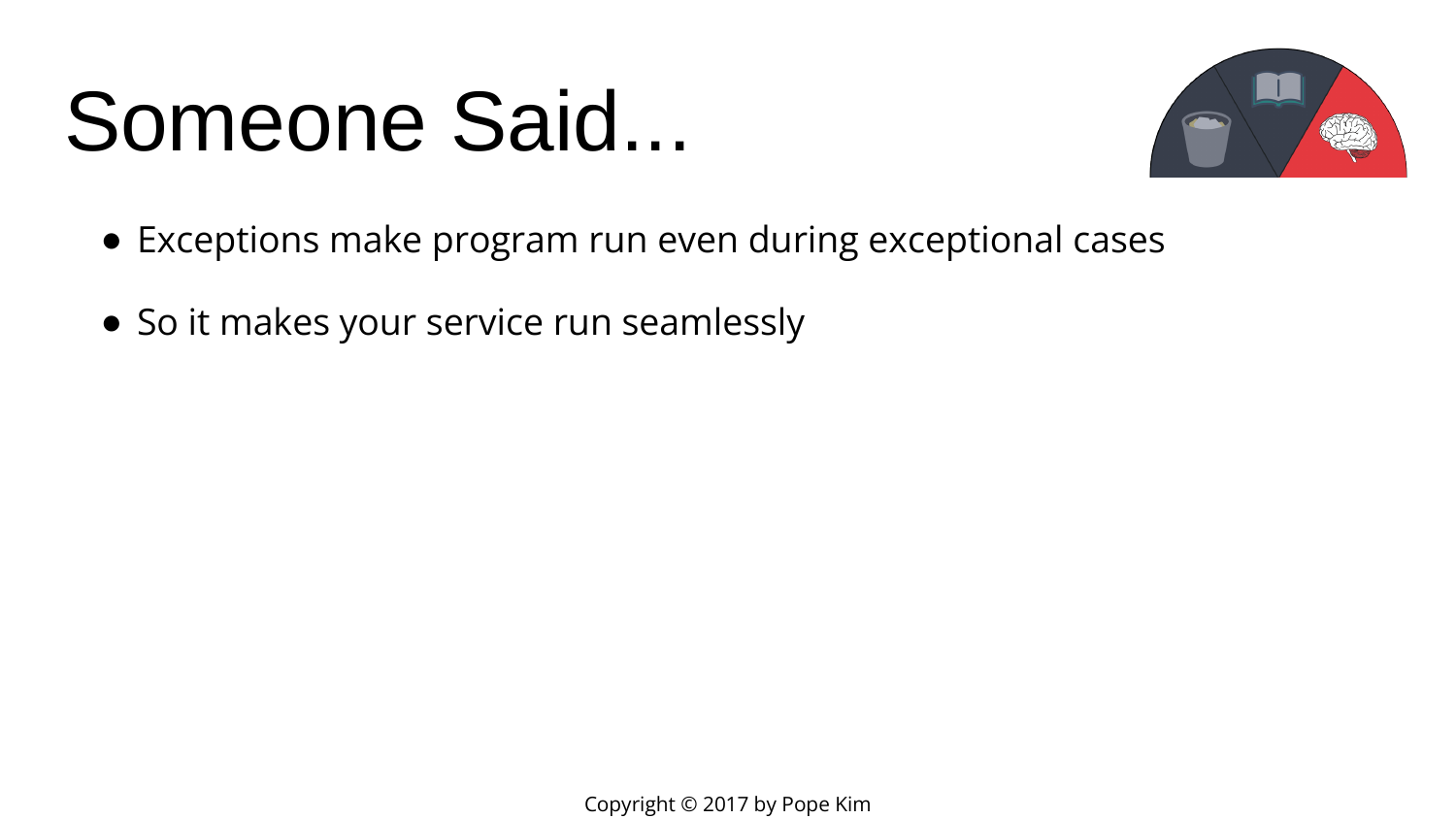

# Someone Said...
Exceptions make program run even during exceptional cases
So it makes your service run seamlessly